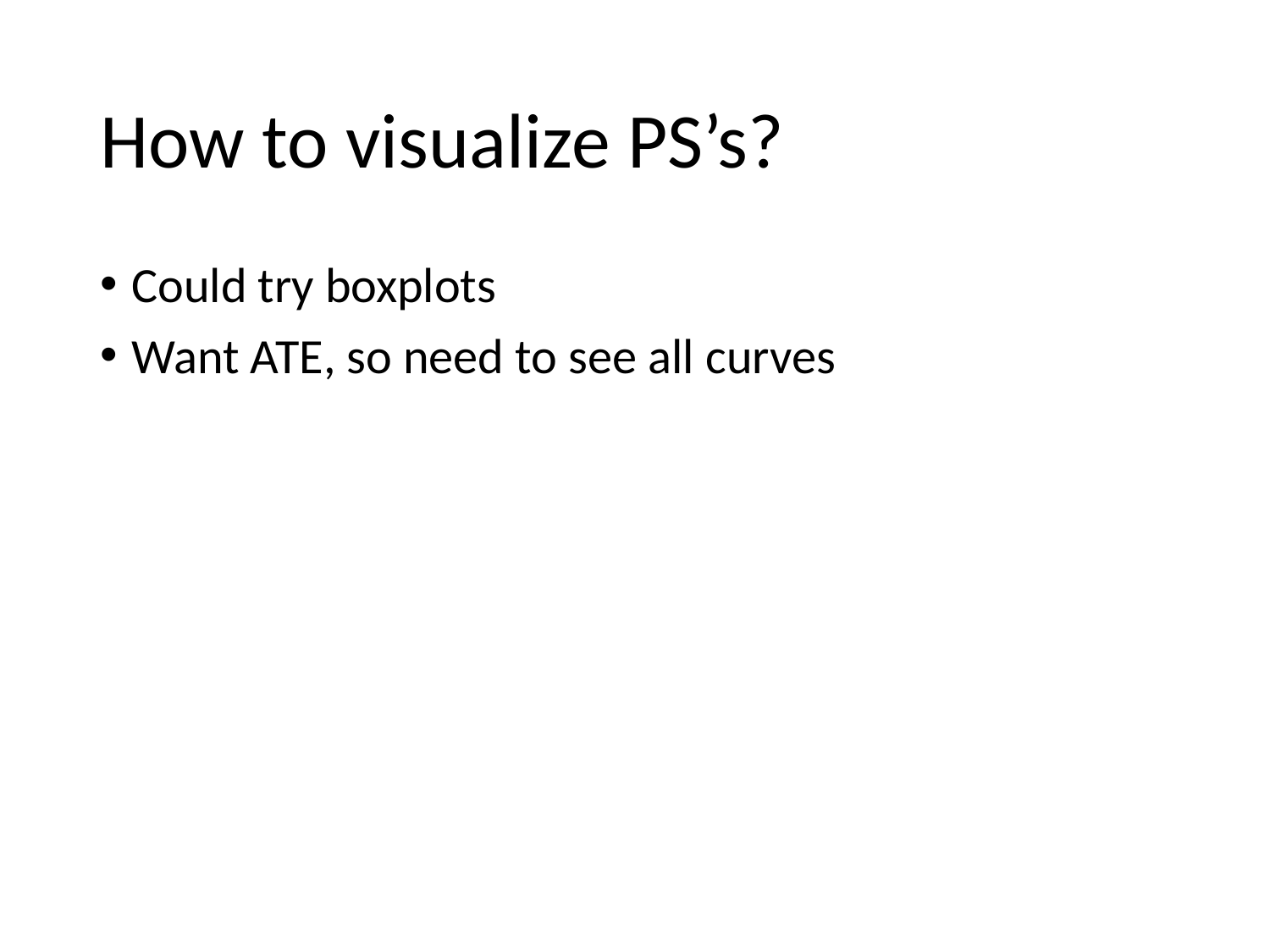

# How to visualize PS’s?
Could try boxplots
Want ATE, so need to see all curves